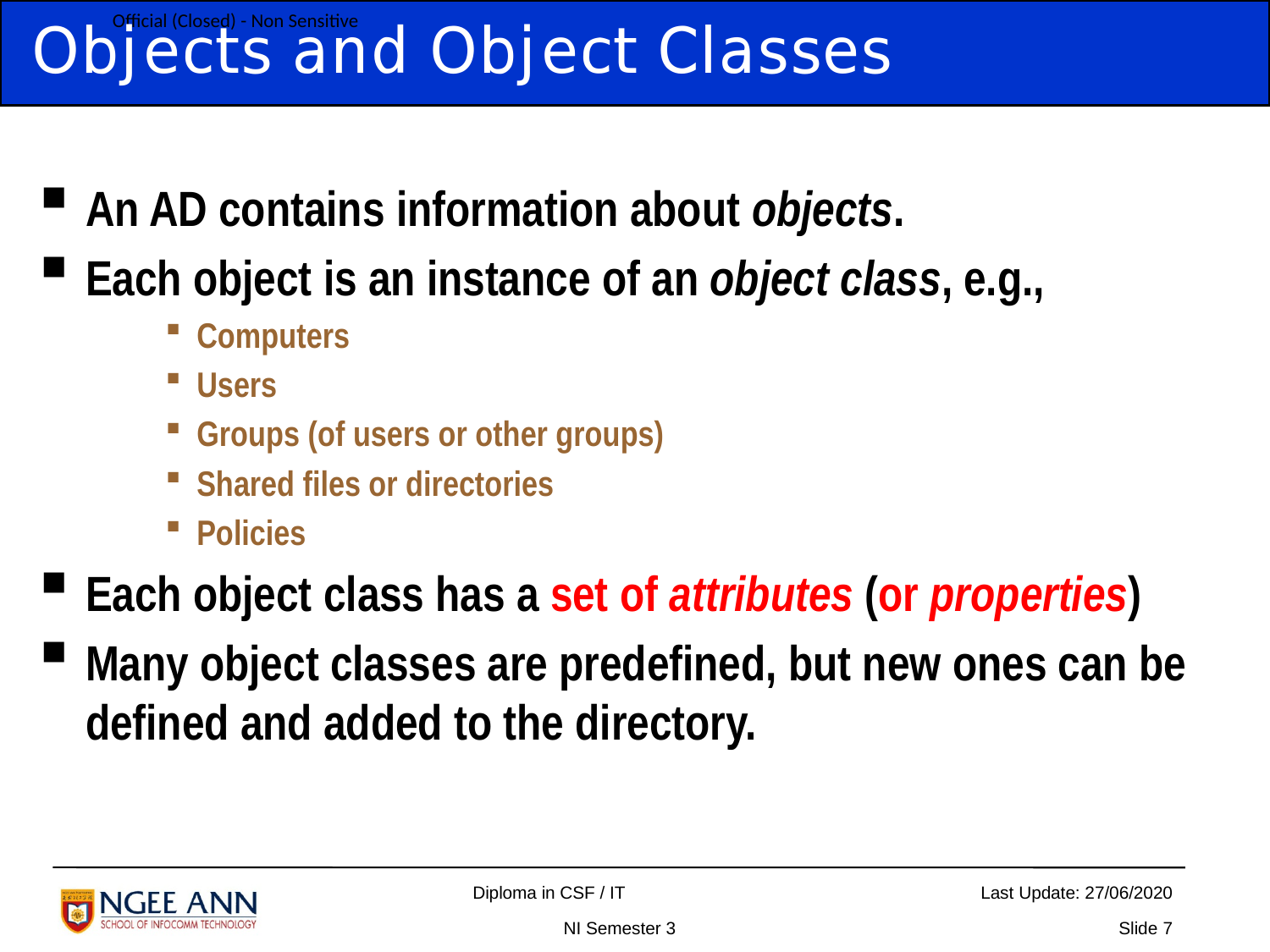

Objects and Object Classes
An AD contains information about objects.
Each object is an instance of an object class, e.g.,
Computers
Users
Groups (of users or other groups)
Shared files or directories
Policies
Each object class has a set of attributes (or properties)
Many object classes are predefined, but new ones can be defined and added to the directory.